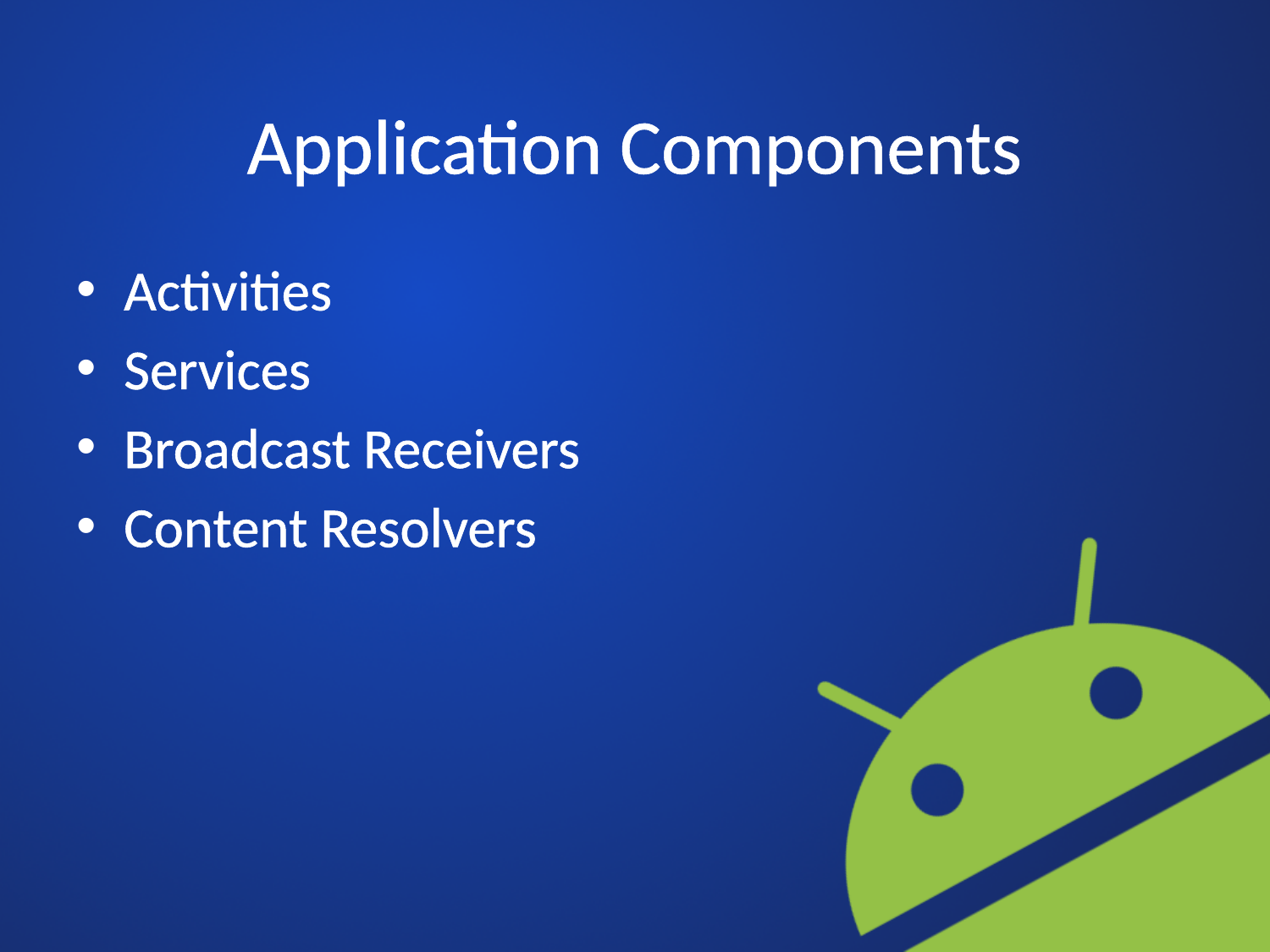

# Application Components
Activities
Services
Broadcast Receivers
Content Resolvers